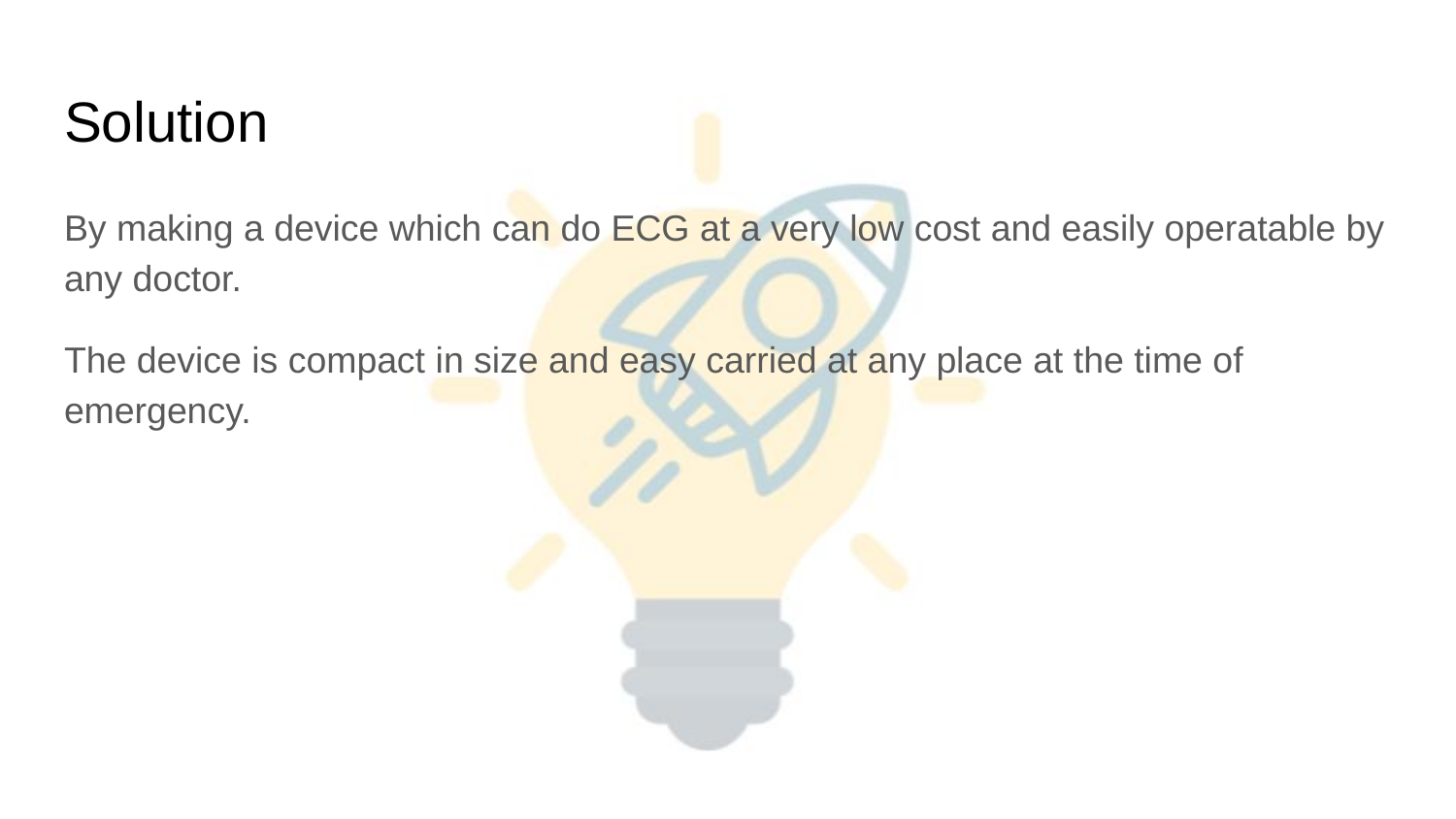

# Solution
By making a device which can do ECG at a very low cost and easily operatable by any doctor.
The device is compact in size and easy carried at any place at the time of emergency.